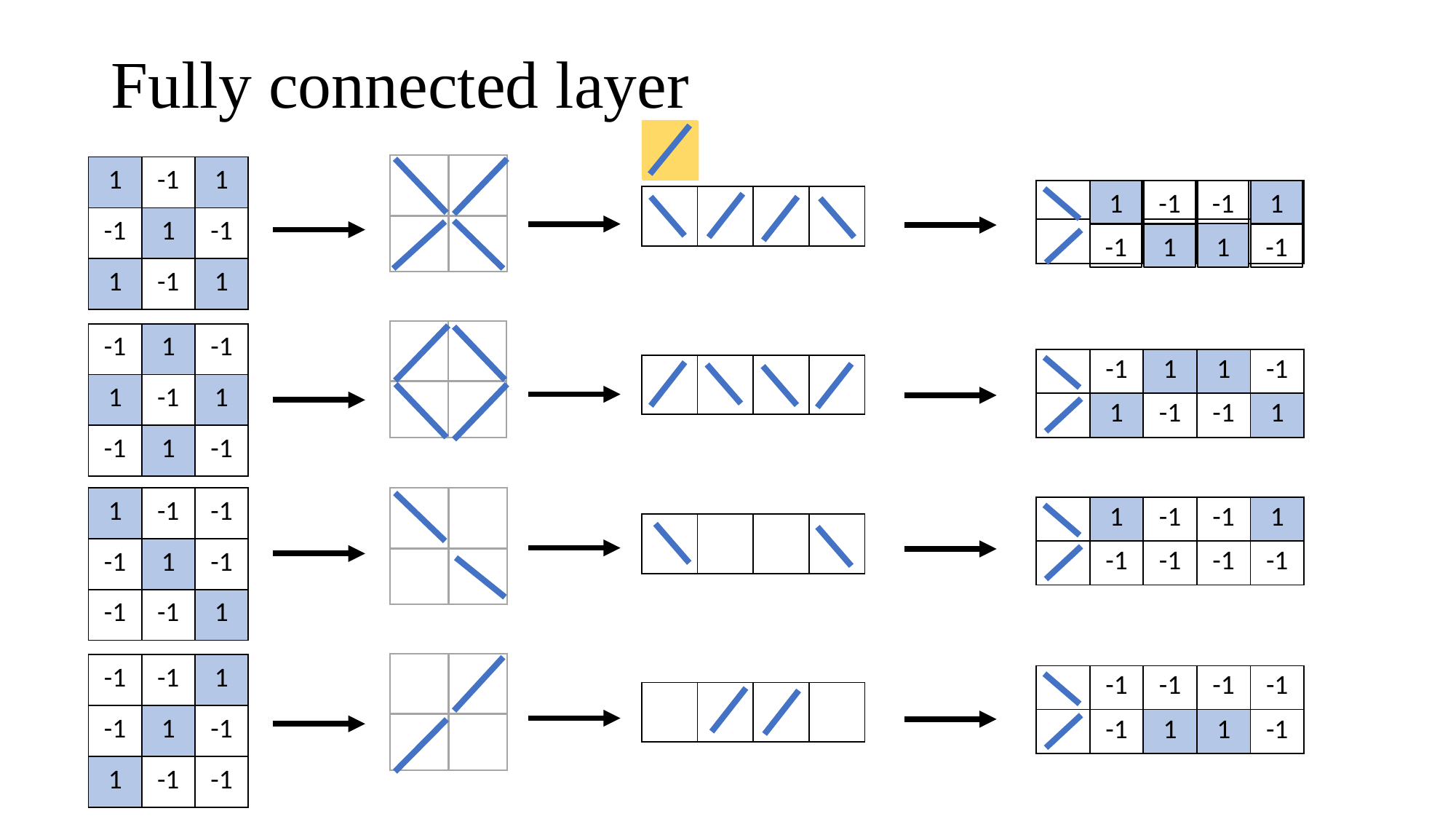

# Fully connected layer

| 1 | -1 | 1 |
| --- | --- | --- |
| -1 | 1 | -1 |
| 1 | -1 | 1 |
1
-1
-1
1
|  |  |  |  |  |
| --- | --- | --- | --- | --- |
|  |  |  |  |  |
|  |  |  |  |
| --- | --- | --- | --- |
-1
1
1
-1

| -1 | 1 | -1 |
| --- | --- | --- |
| 1 | -1 | 1 |
| -1 | 1 | -1 |
|  | -1 | 1 | 1 | -1 |
| --- | --- | --- | --- | --- |
|  | 1 | -1 | -1 | 1 |
|  |  |  |  |
| --- | --- | --- | --- |
| 1 | -1 | -1 |
| --- | --- | --- |
| -1 | 1 | -1 |
| -1 | -1 | 1 |

|  | 1 | -1 | -1 | 1 |
| --- | --- | --- | --- | --- |
|  | -1 | -1 | -1 | -1 |
|  |  |  |  |
| --- | --- | --- | --- |

| -1 | -1 | 1 |
| --- | --- | --- |
| -1 | 1 | -1 |
| 1 | -1 | -1 |
|  | -1 | -1 | -1 | -1 |
| --- | --- | --- | --- | --- |
|  | -1 | 1 | 1 | -1 |
|  |  |  |  |
| --- | --- | --- | --- |